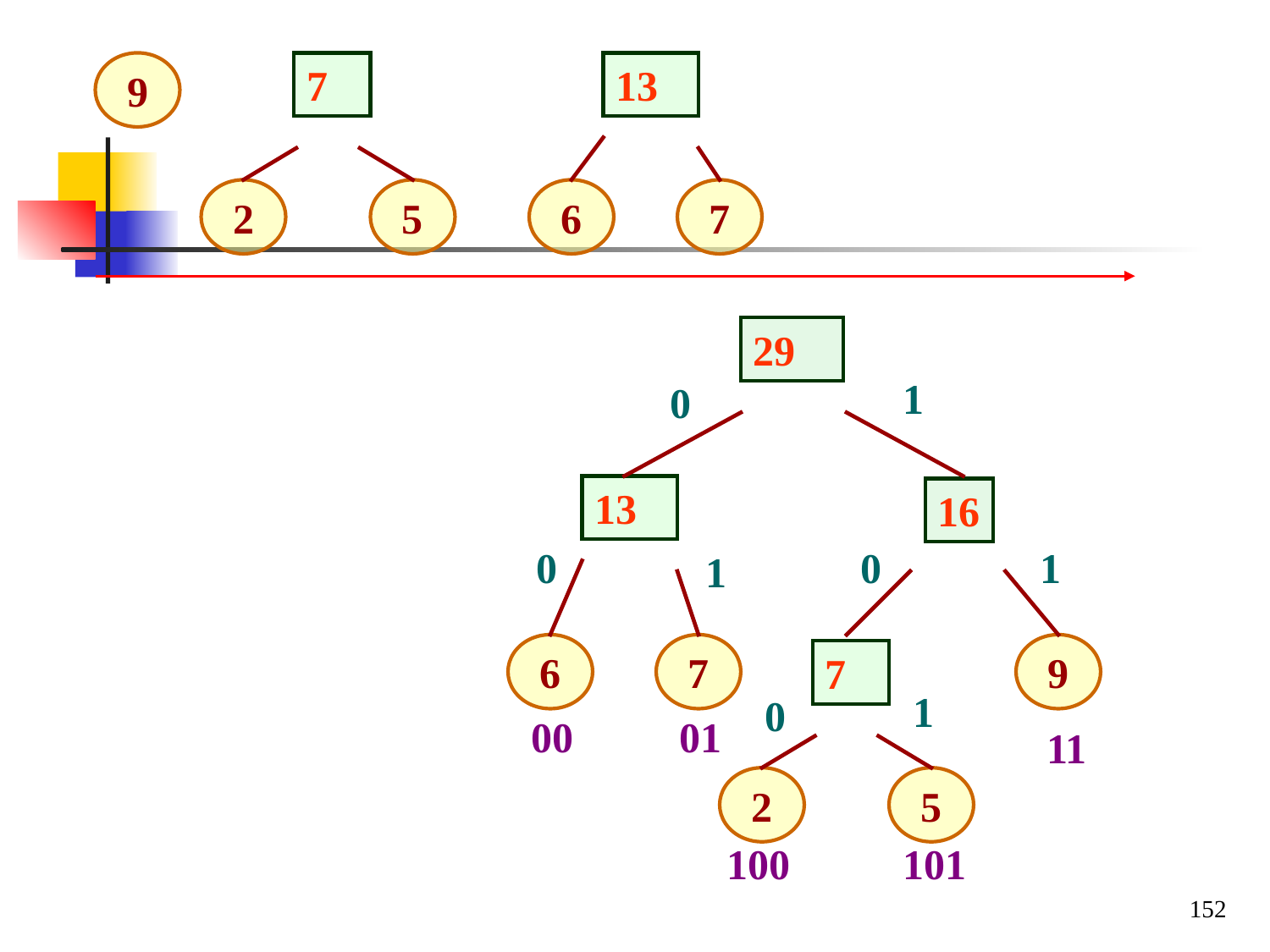

9
7

2
5
13

6
7
29
1
0

13

6
7
16
0
0
1
1

9
7

2
5
1
0
00
01
11
100
101
152